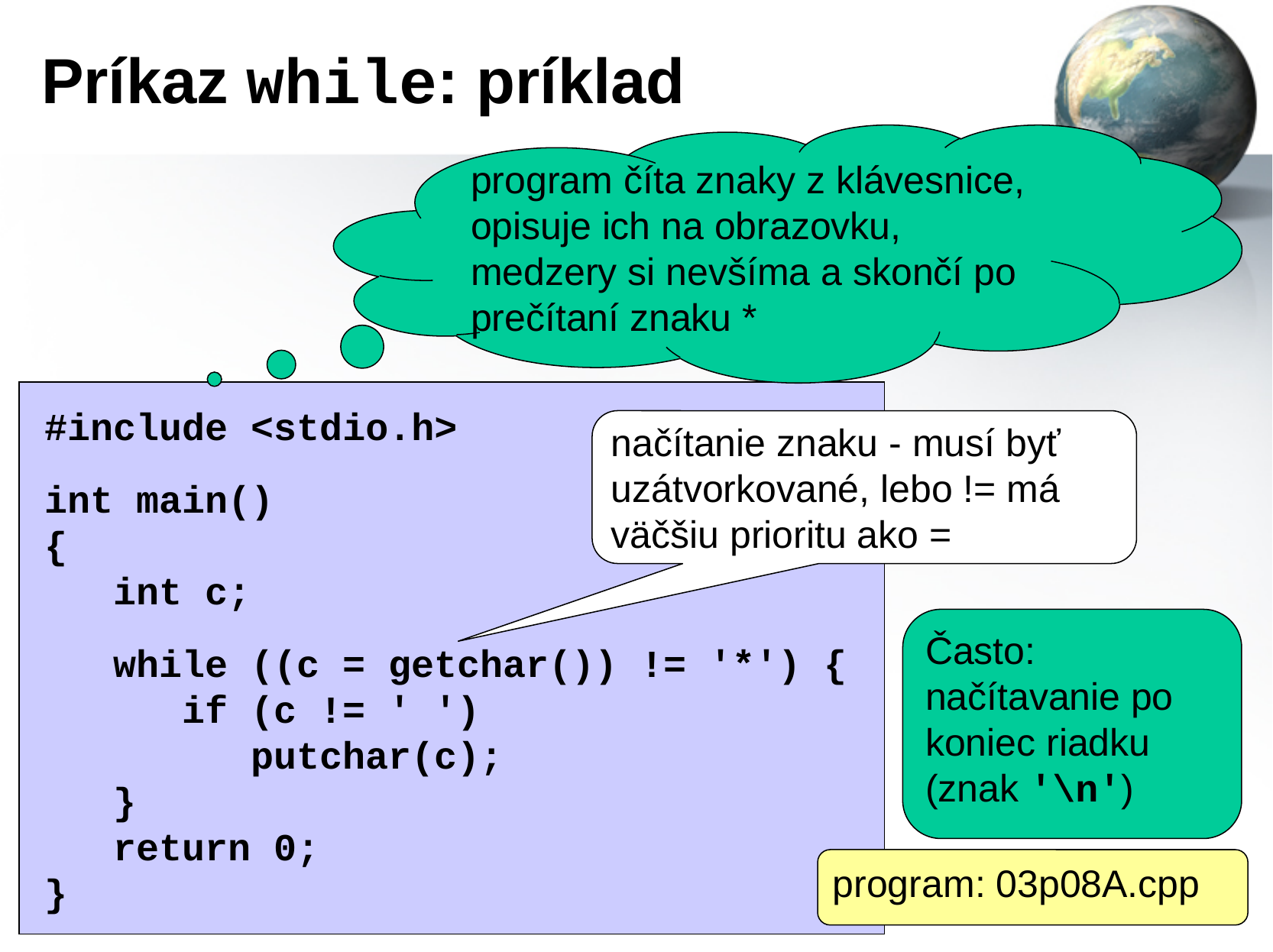

# Príkaz while: príklad
program číta znaky z klávesnice,  opisuje ich na obrazovku, medzery si nevšíma a skončí po prečítaní znaku *

#include <stdio.h>

int main()
{
   int c;

   while ((c = getchar()) != '*') {
      if (c != ' ')
         putchar(c);
   }
   return 0;
}
načítanie znaku - musí byť uzátvorkované, lebo != má väčšiu prioritu ako =
Často: načítavanie po koniec riadku (znak '\n')
program: 03p08A.cpp